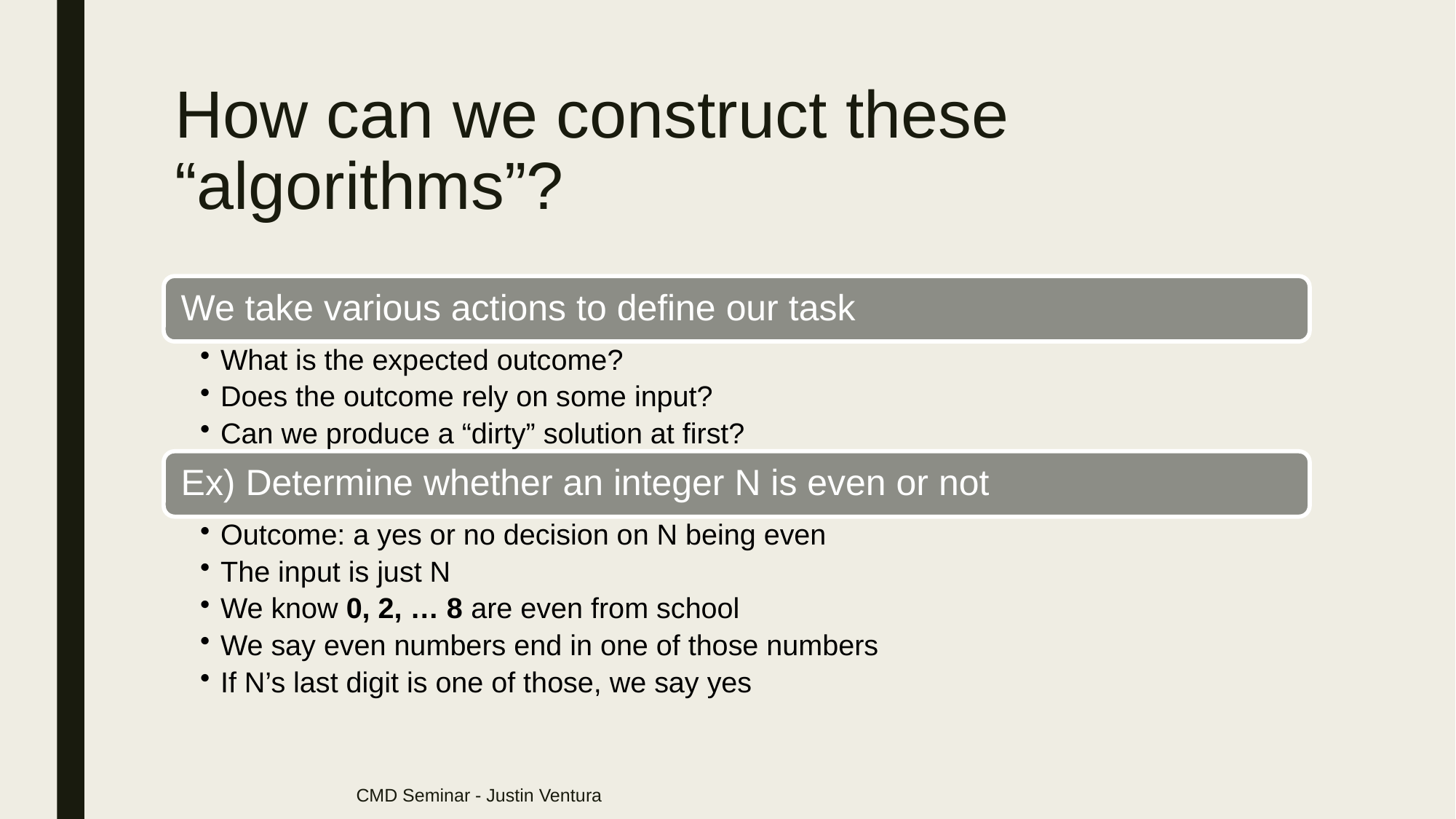

# How can we construct these “algorithms”?
We take various actions to define our task
What is the expected outcome?
Does the outcome rely on some input?
Can we produce a “dirty” solution at first?
Ex) Determine whether an integer N is even or not
Outcome: a yes or no decision on N being even
The input is just N
We know 0, 2, … 8 are even from school
We say even numbers end in one of those numbers
If N’s last digit is one of those, we say yes
CMD Seminar - Justin Ventura